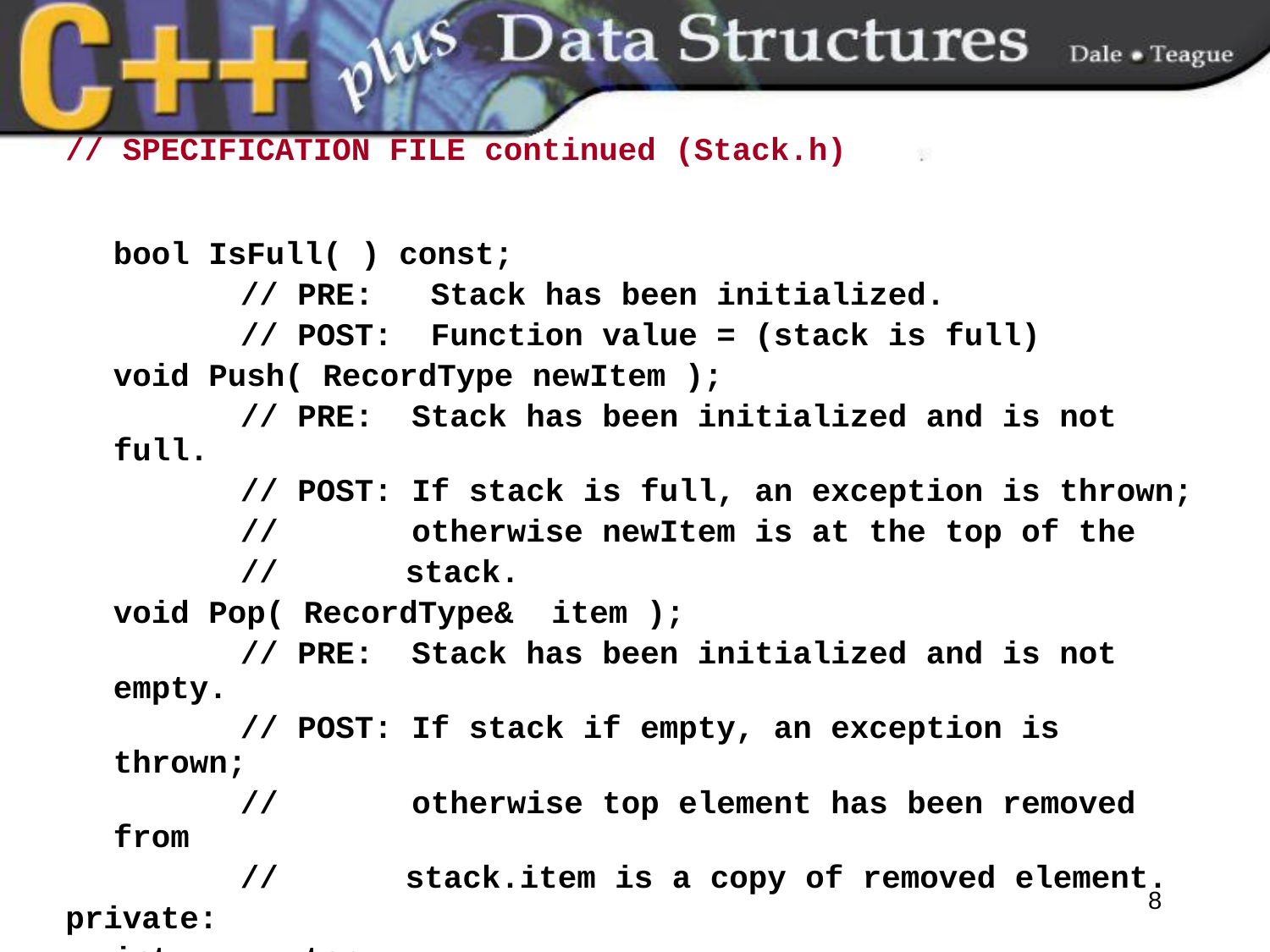

// SPECIFICATION FILE continued (Stack.h)

	bool IsFull( ) const;
		// PRE:   Stack has been initialized.
		// POST:  Function value = (stack is full)
	void Push( RecordType newItem );
		// PRE:  Stack has been initialized and is not full.
		// POST: If stack is full, an exception is thrown;
		//       otherwise newItem is at the top of the
		//	  stack.
	void Pop( RecordType&  item );
		// PRE:  Stack has been initialized and is not empty.
		// POST: If stack if empty, an exception is thrown;
  		//       otherwise top element has been removed from
		//	  stack.item is a copy of removed element.
private:
	int       top;
	RecordType  items[MAX_ITEMS];	// array of ItemType
};
8